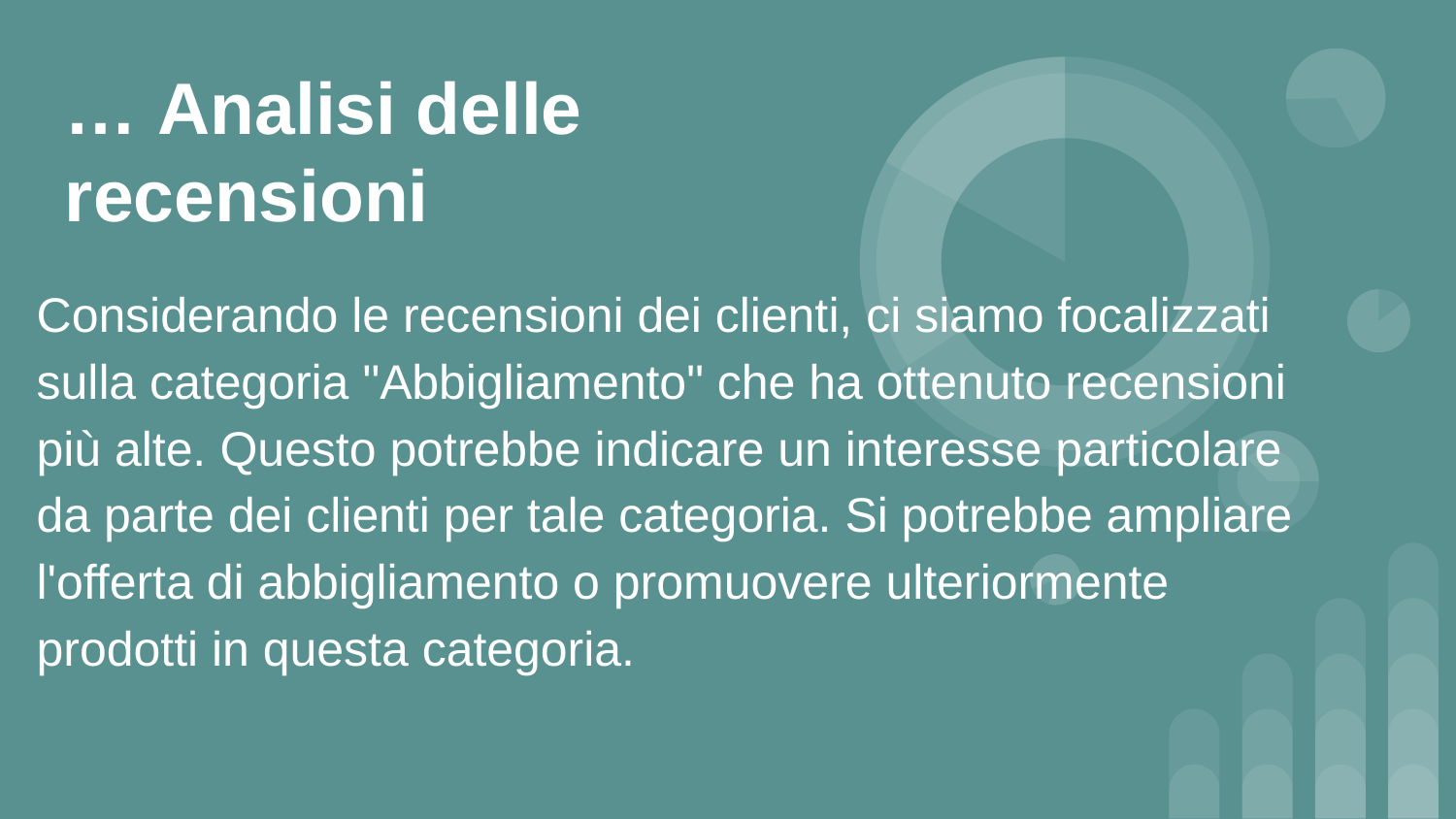

# … Analisi delle recensioni
Considerando le recensioni dei clienti, ci siamo focalizzati sulla categoria "Abbigliamento" che ha ottenuto recensioni più alte. Questo potrebbe indicare un interesse particolare da parte dei clienti per tale categoria. Si potrebbe ampliare l'offerta di abbigliamento o promuovere ulteriormente prodotti in questa categoria.